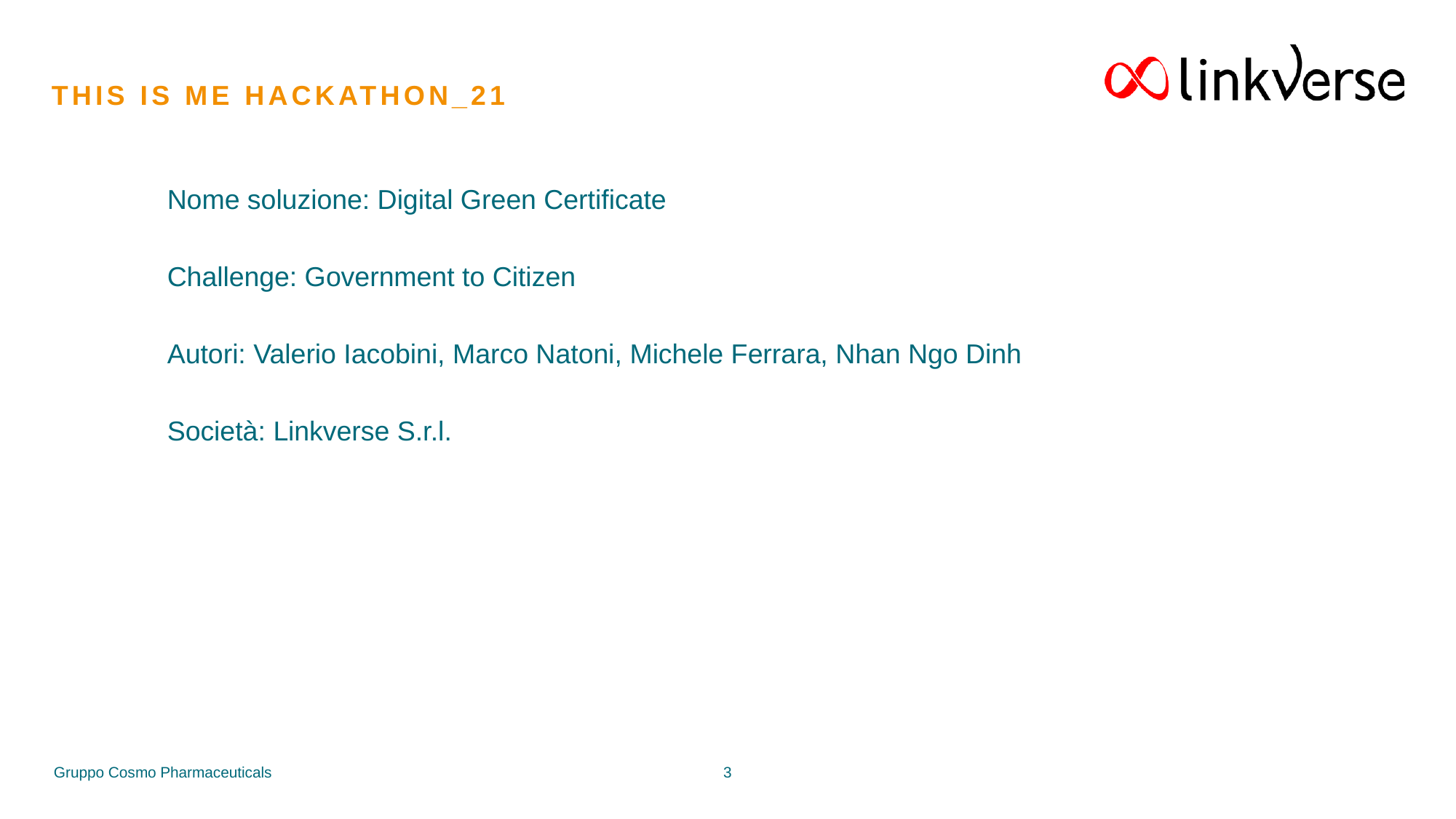

# This is me hackathon_21
Nome soluzione: Digital Green Certificate

Challenge: Government to Citizen

Autori: Valerio Iacobini, Marco Natoni, Michele Ferrara, Nhan Ngo Dinh

Società: Linkverse S.r.l.

3